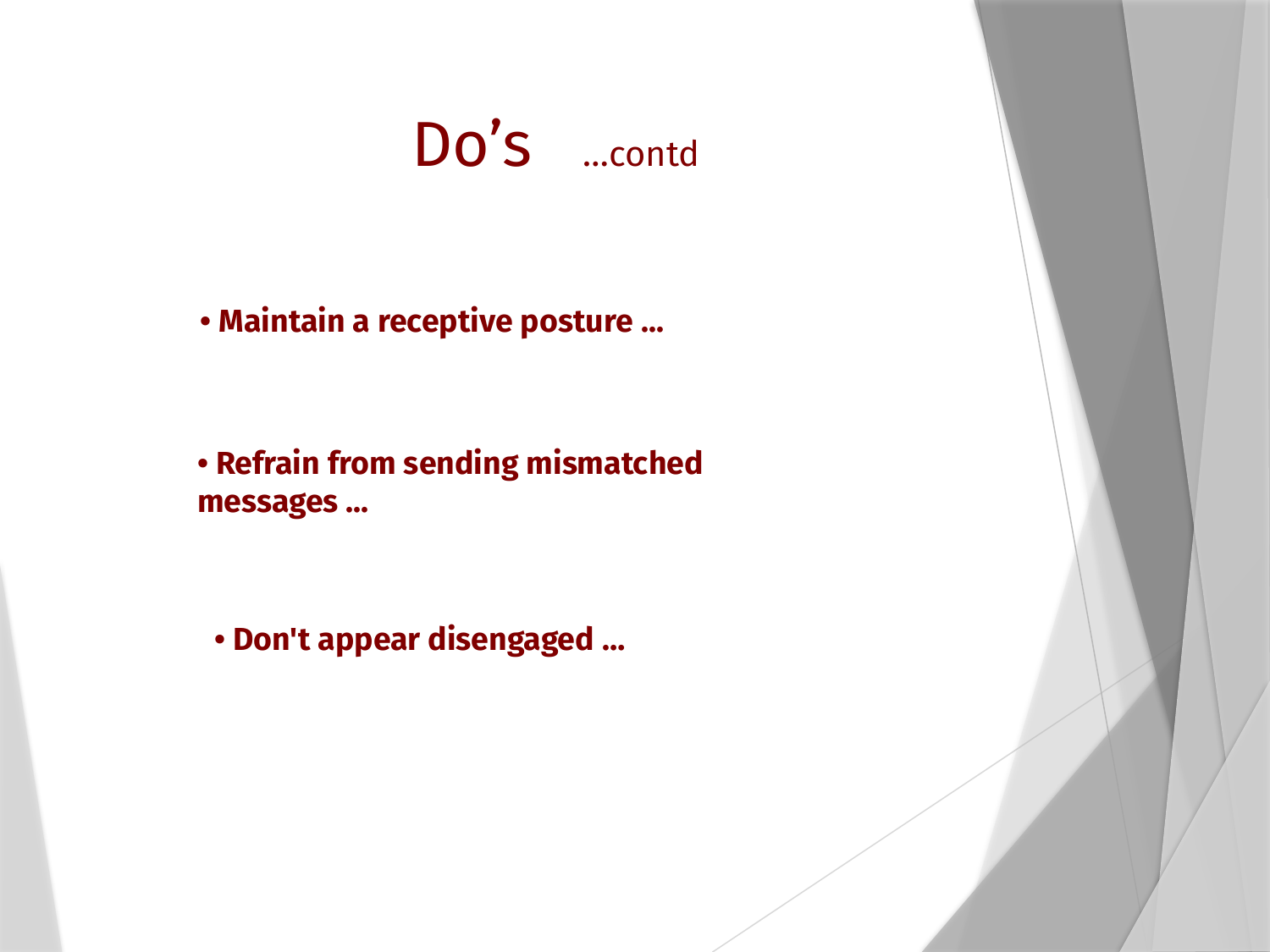

Do’s   …contd

• Maintain a receptive posture ...
• Refrain from sending mismatched messages ...
• Don't appear disengaged …